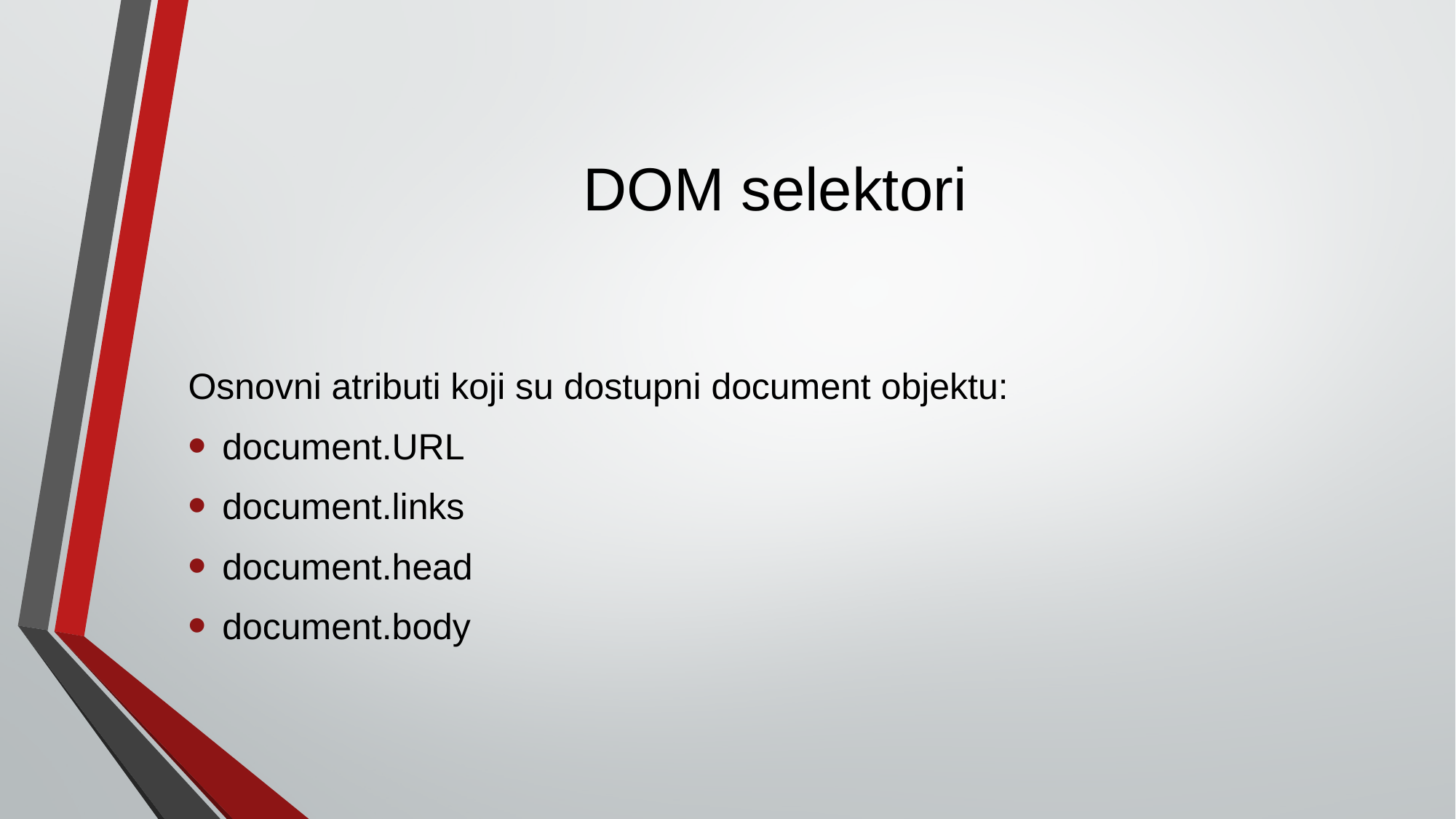

# DOM selektori
Osnovni atributi koji su dostupni document objektu:
document.URL
document.links
document.head
document.body